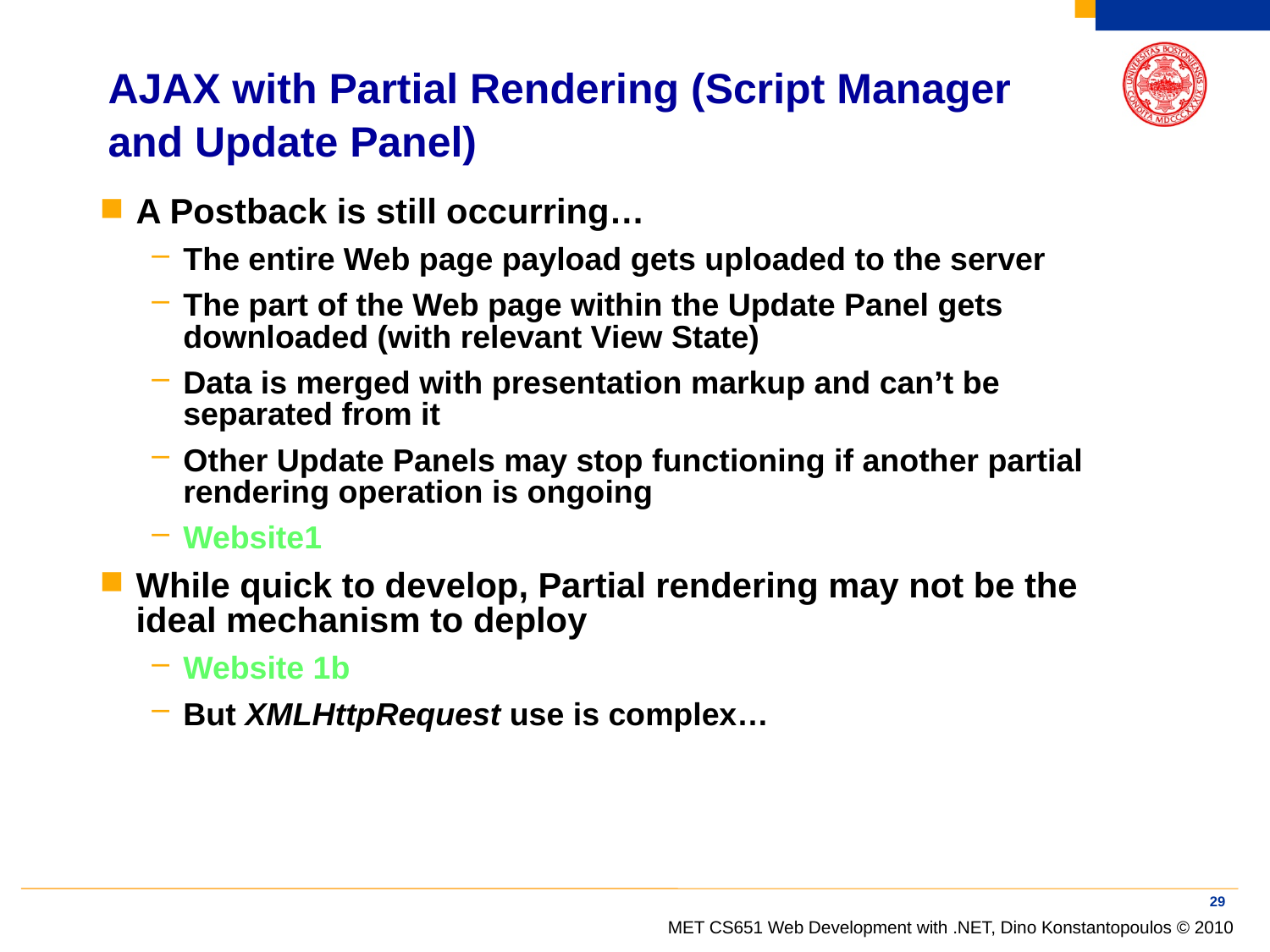

# AJAX with Partial Rendering (Script Manager and Update Panel)
A Postback is still occurring…
The entire Web page payload gets uploaded to the server
The part of the Web page within the Update Panel gets downloaded (with relevant View State)
Data is merged with presentation markup and can’t be separated from it
Other Update Panels may stop functioning if another partial rendering operation is ongoing
Website1
While quick to develop, Partial rendering may not be the ideal mechanism to deploy
Website 1b
But XMLHttpRequest use is complex…

29